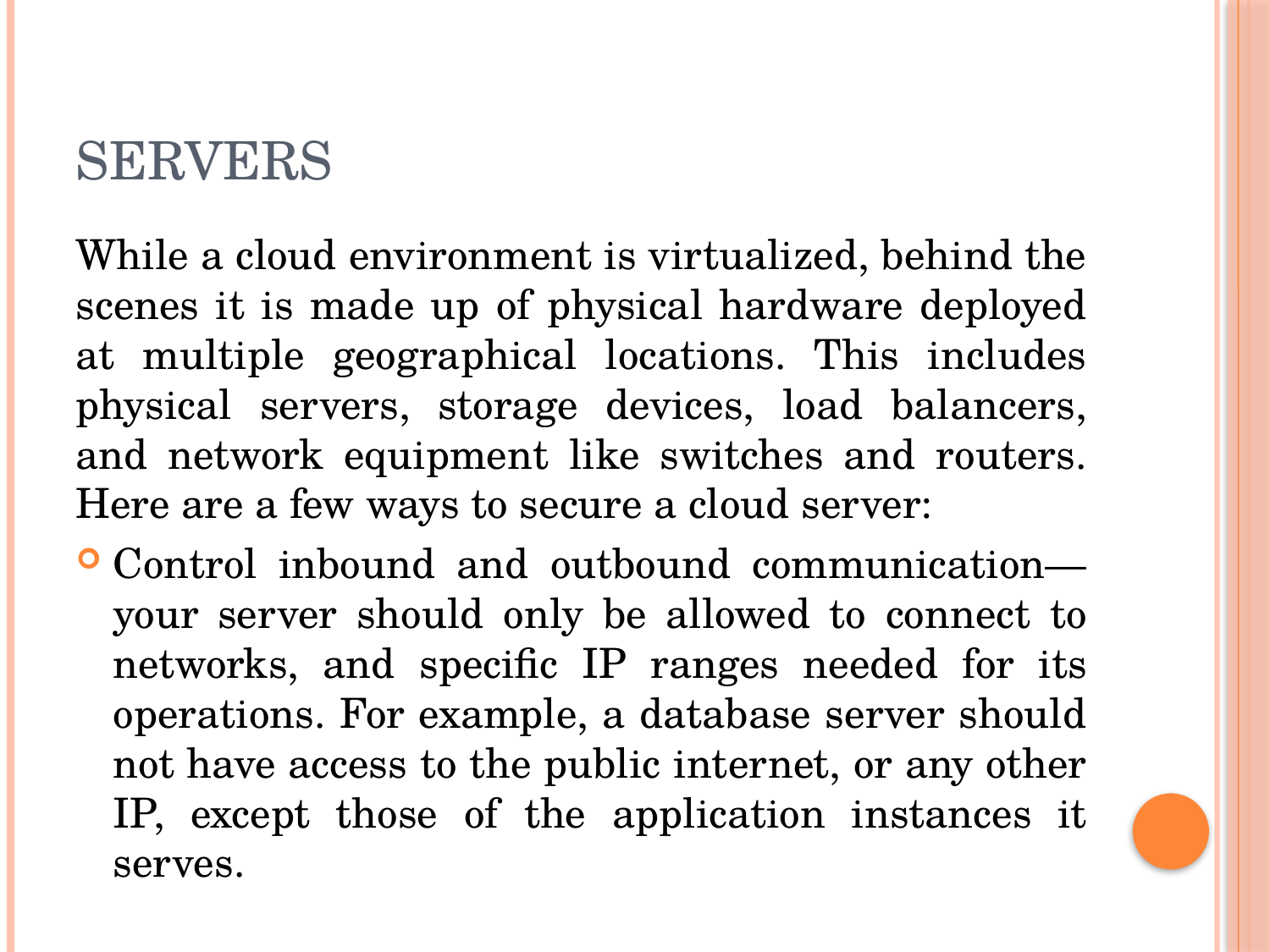

# Servers
While a cloud environment is virtualized, behind the scenes it is made up of physical hardware deployed at multiple geographical locations. This includes physical servers, storage devices, load balancers, and network equipment like switches and routers. Here are a few ways to secure a cloud server:
Control inbound and outbound communication—your server should only be allowed to connect to networks, and specific IP ranges needed for its operations. For example, a database server should not have access to the public internet, or any other IP, except those of the application instances it serves.